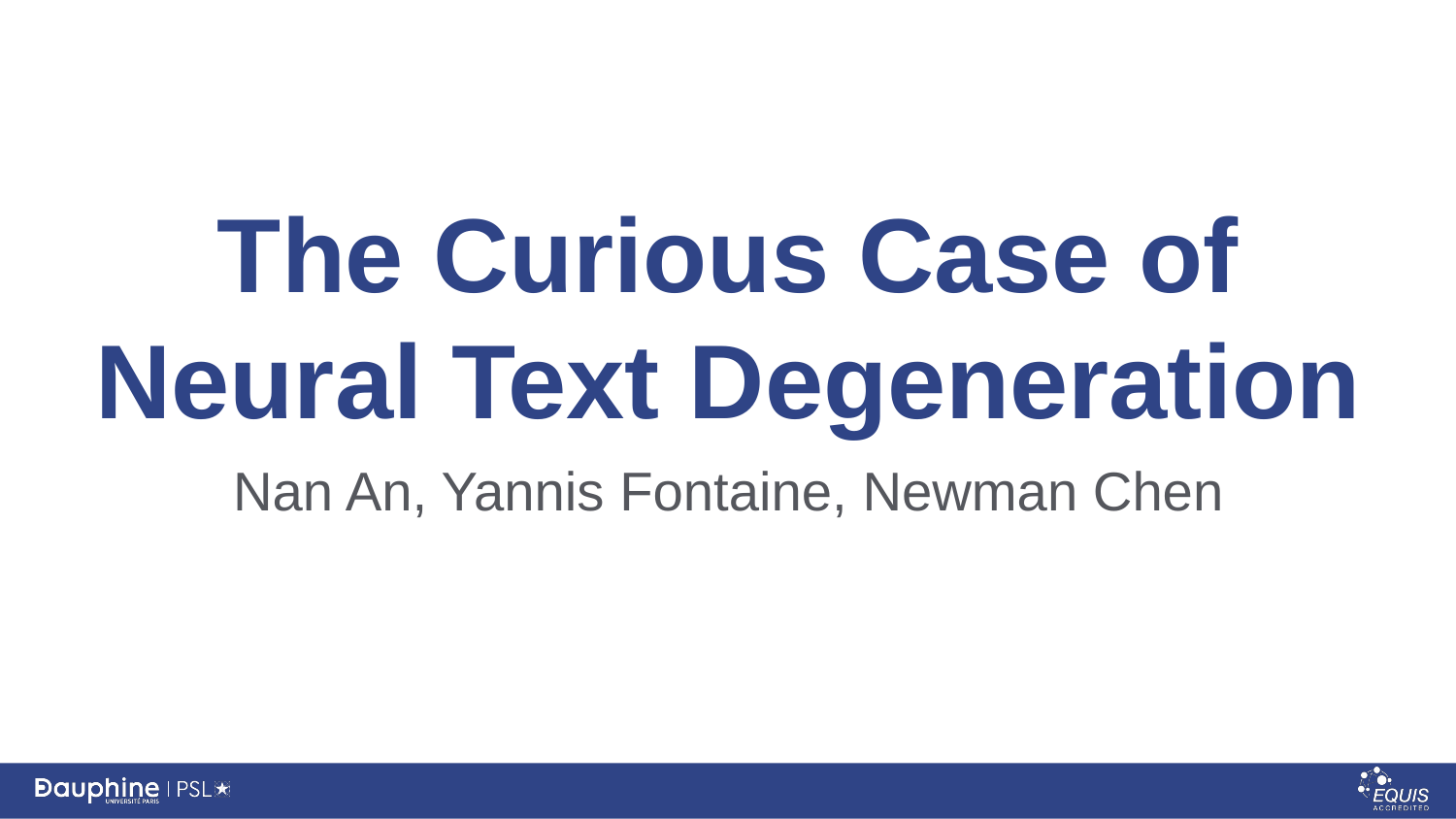

# The Curious Case of Neural Text Degeneration
Nan An, Yannis Fontaine, Newman Chen